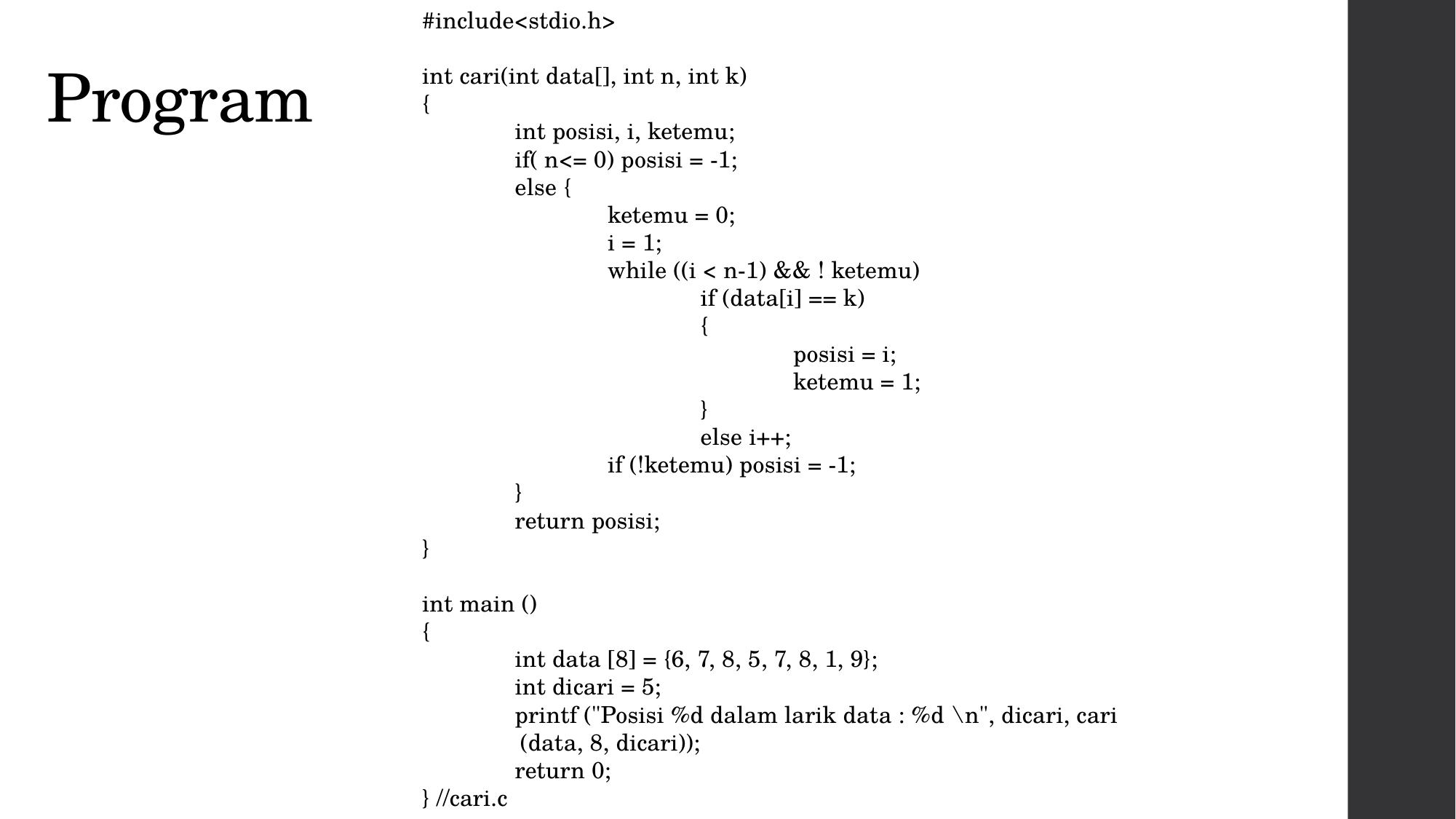

#include<stdio.h>

int cari(int data[], int n, int k)
{
	int posisi, i, ketemu;
	if( n<= 0) posisi = -1;
	else {
		ketemu = 0;
		i = 1;
		while ((i < n-1) && ! ketemu)
			if (data[i] == k)
			{
				posisi = i;
				ketemu = 1;
			}
			else i++;
		if (!ketemu) posisi = -1;
	}
	return posisi;
}

int main ()
{
	int data [8] = {6, 7, 8, 5, 7, 8, 1, 9};
	int dicari = 5;
	printf ("Posisi %d dalam larik data : %d \n", dicari, cari
               (data, 8, dicari));
	return 0;
} //cari.c
# Program